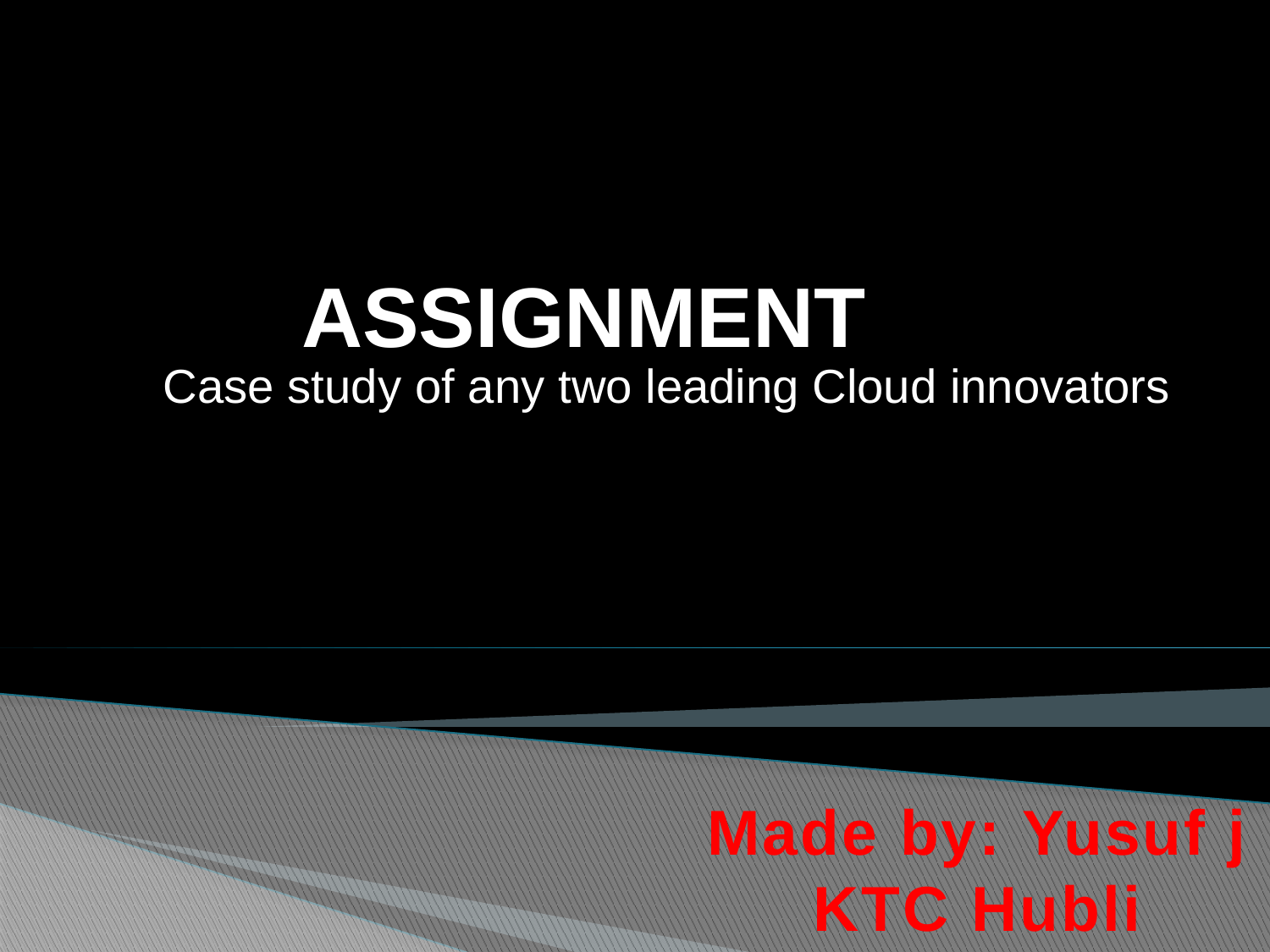

# ASSIGNMENT
Case study of any two leading Cloud innovators
Made by: Yusuf j
KTC Hubli